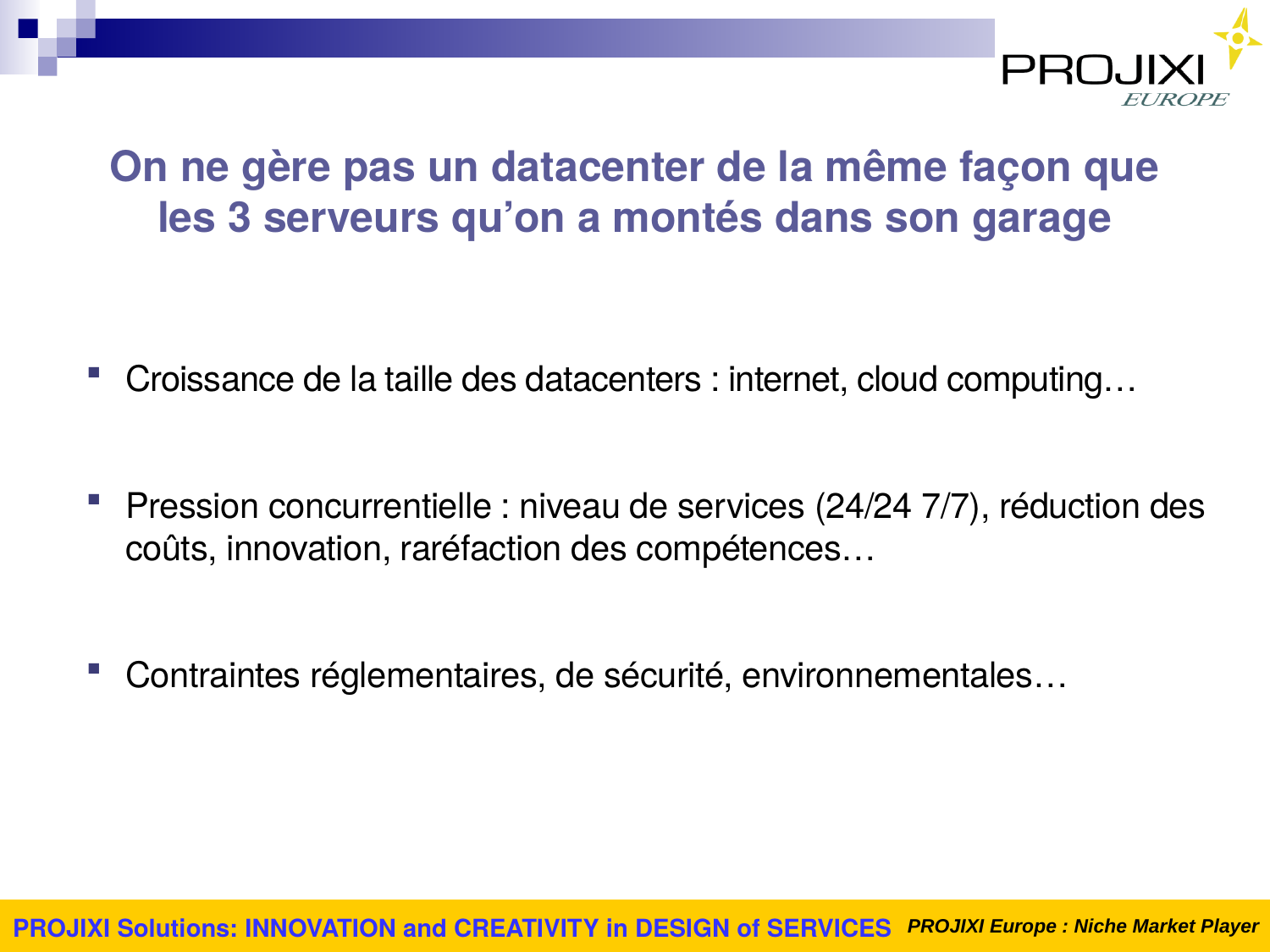

On ne gère pas un datacenter de la même façon que les 3 serveurs qu’on a montés dans son garage
Croissance de la taille des datacenters : internet, cloud computing…

Pression concurrentielle : niveau de services (24/24 7/7), réduction des coûts, innovation, raréfaction des compétences…

Contraintes réglementaires, de sécurité, environnementales…

PROJIXI Solutions: INNOVATION and CREATIVITY in DESIGN of SERVICES
PROJIXI Europe : Niche Market Player